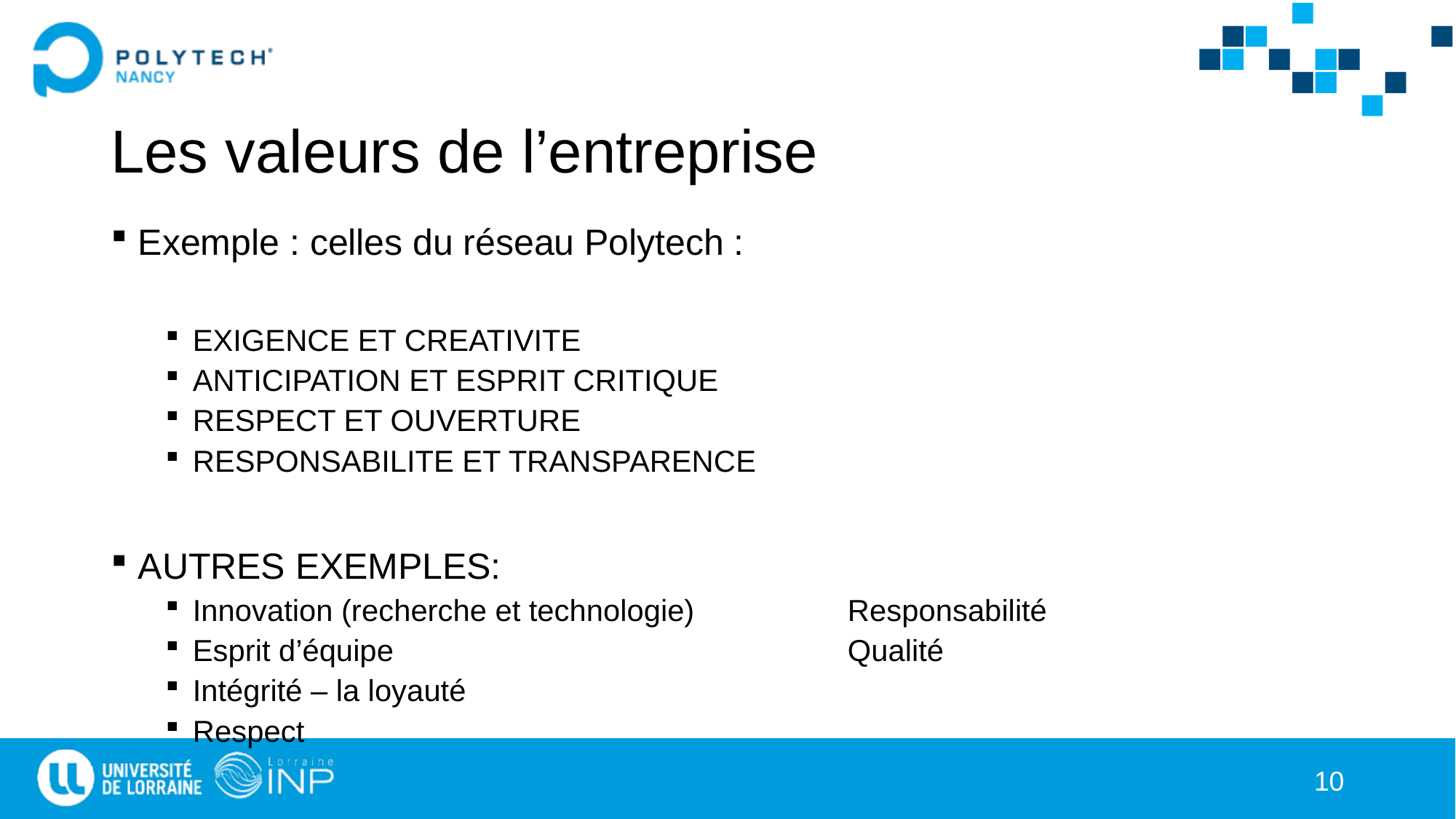

# Les valeurs de l’entreprise
Exemple : celles du réseau Polytech :

EXIGENCE ET CREATIVITE
ANTICIPATION ET ESPRIT CRITIQUE
RESPECT ET OUVERTURE
RESPONSABILITE ET TRANSPARENCE

AUTRES EXEMPLES:
Innovation (recherche et technologie)		Responsabilité
Esprit d’équipe					Qualité
Intégrité – la loyauté
Respect